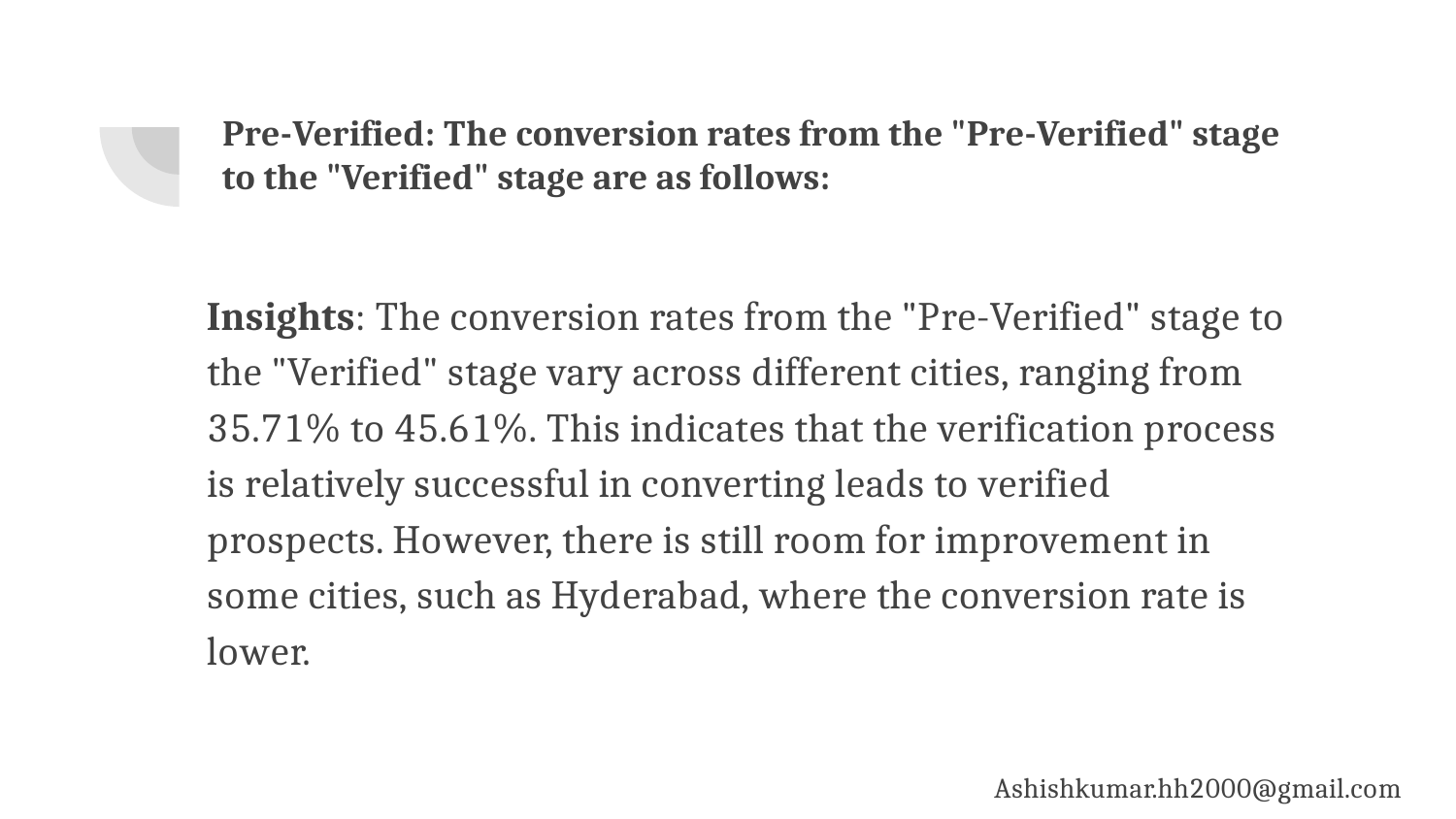

# Pre-Verified: The conversion rates from the "Pre-Verified" stage to the "Verified" stage are as follows:
Insights: The conversion rates from the "Pre-Verified" stage to the "Verified" stage vary across different cities, ranging from 35.71% to 45.61%. This indicates that the verification process is relatively successful in converting leads to verified prospects. However, there is still room for improvement in some cities, such as Hyderabad, where the conversion rate is lower.
Ashishkumar.hh2000@gmail.com